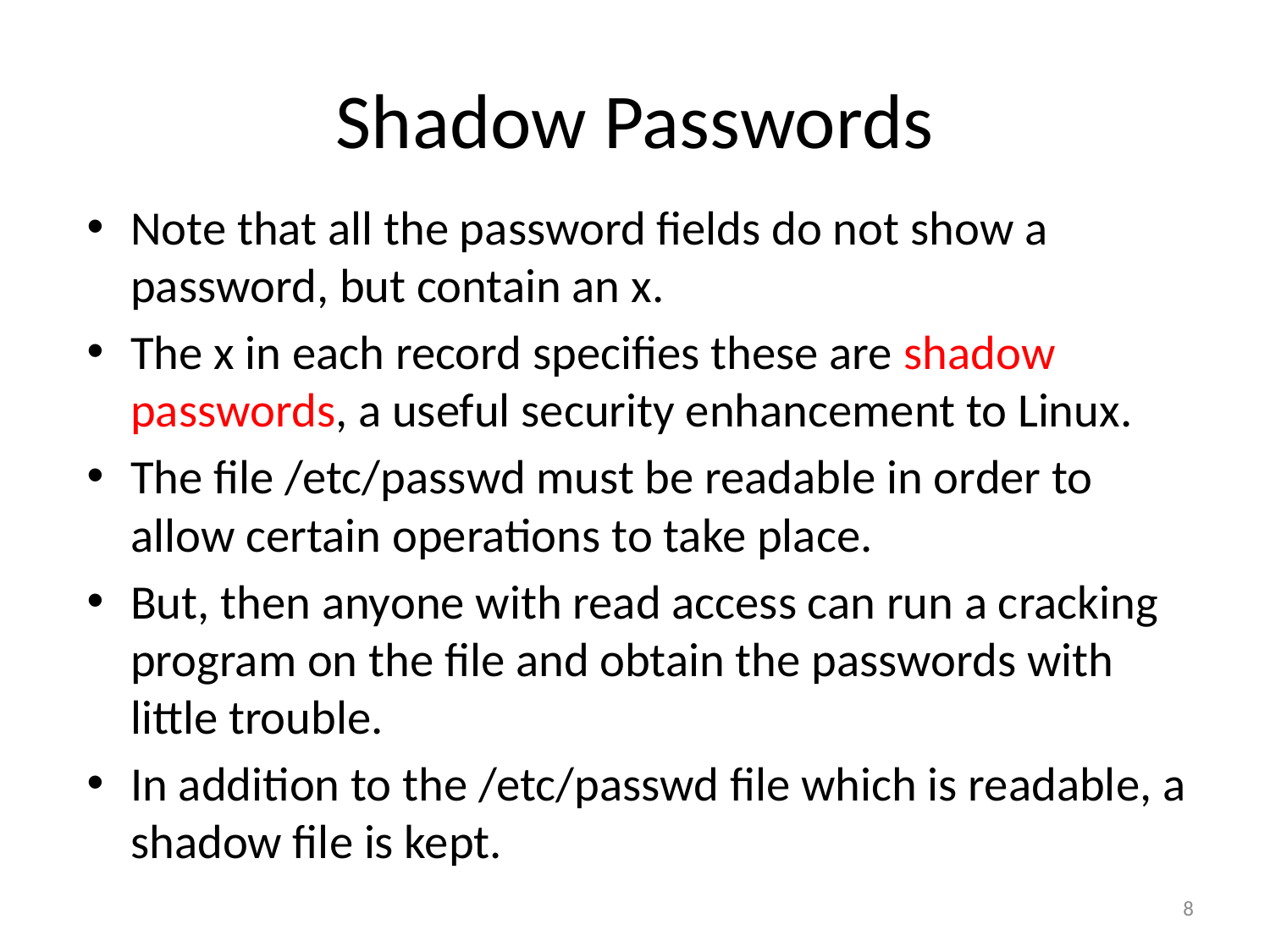

# Shadow Passwords
Note that all the password fields do not show a password, but contain an x.
The x in each record specifies these are shadow passwords, a useful security enhancement to Linux.
The file /etc/passwd must be readable in order to allow certain operations to take place.
But, then anyone with read access can run a cracking program on the file and obtain the passwords with little trouble.
In addition to the /etc/passwd file which is readable, a shadow file is kept.
8